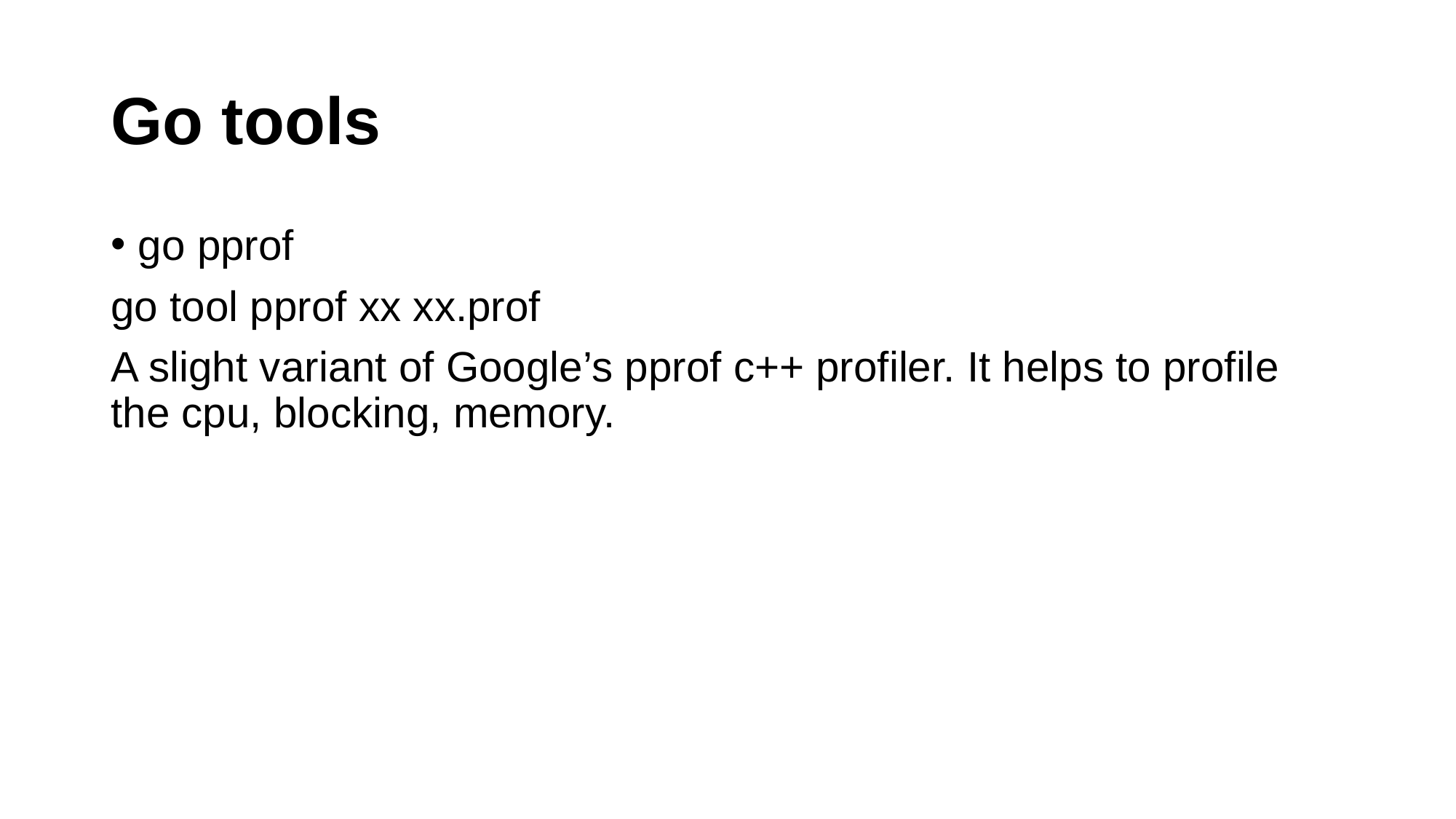

# Go tools
go pprof
go tool pprof xx xx.prof
A slight variant of Google’s pprof c++ profiler. It helps to profile the cpu, blocking, memory.